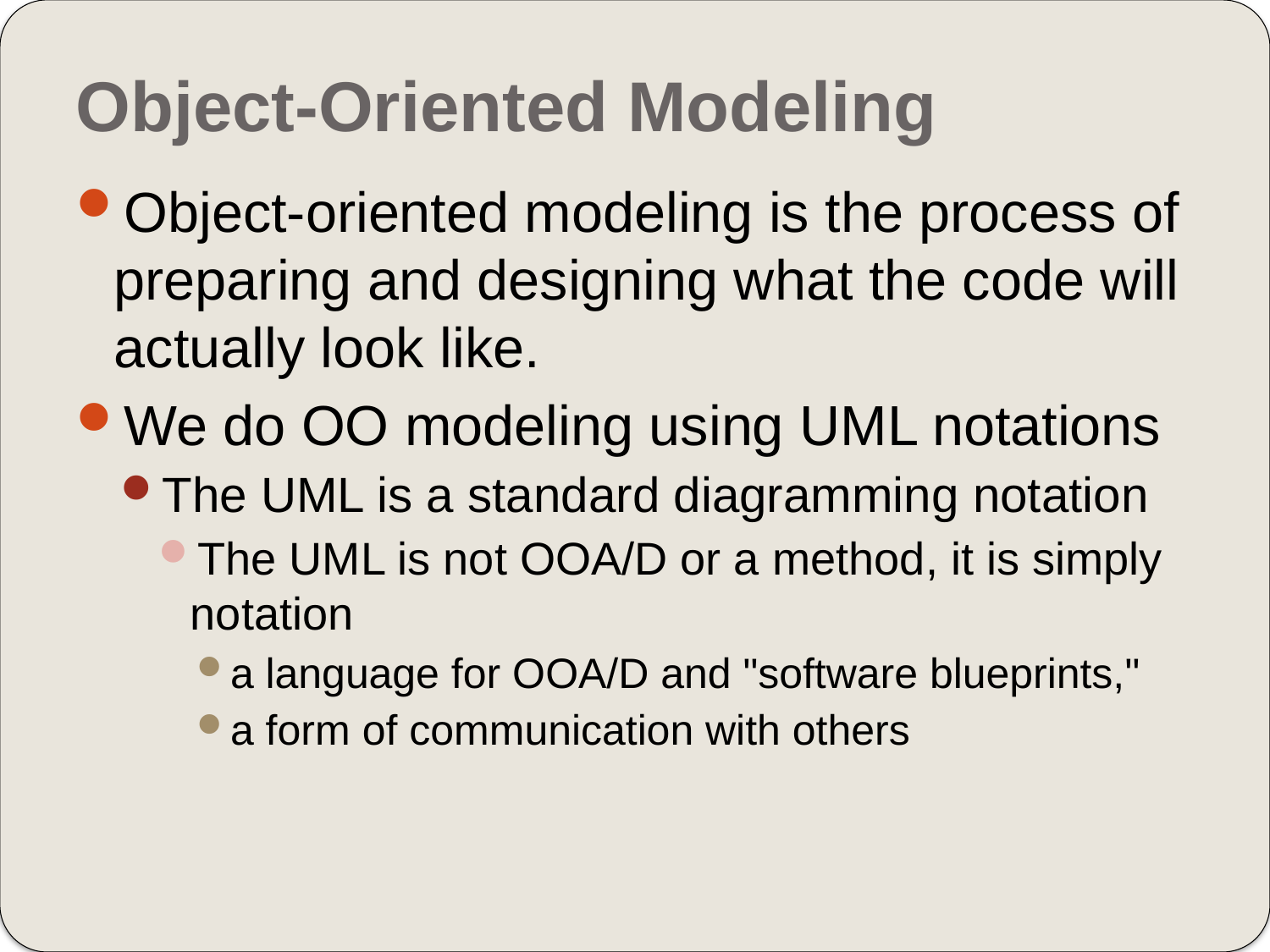

# Object-Oriented Modeling
Object-oriented modeling is the process of preparing and designing what the code will actually look like.
We do OO modeling using UML notations
The UML is a standard diagramming notation
The UML is not OOA/D or a method, it is simply notation
a language for OOA/D and "software blueprints,"
a form of communication with others